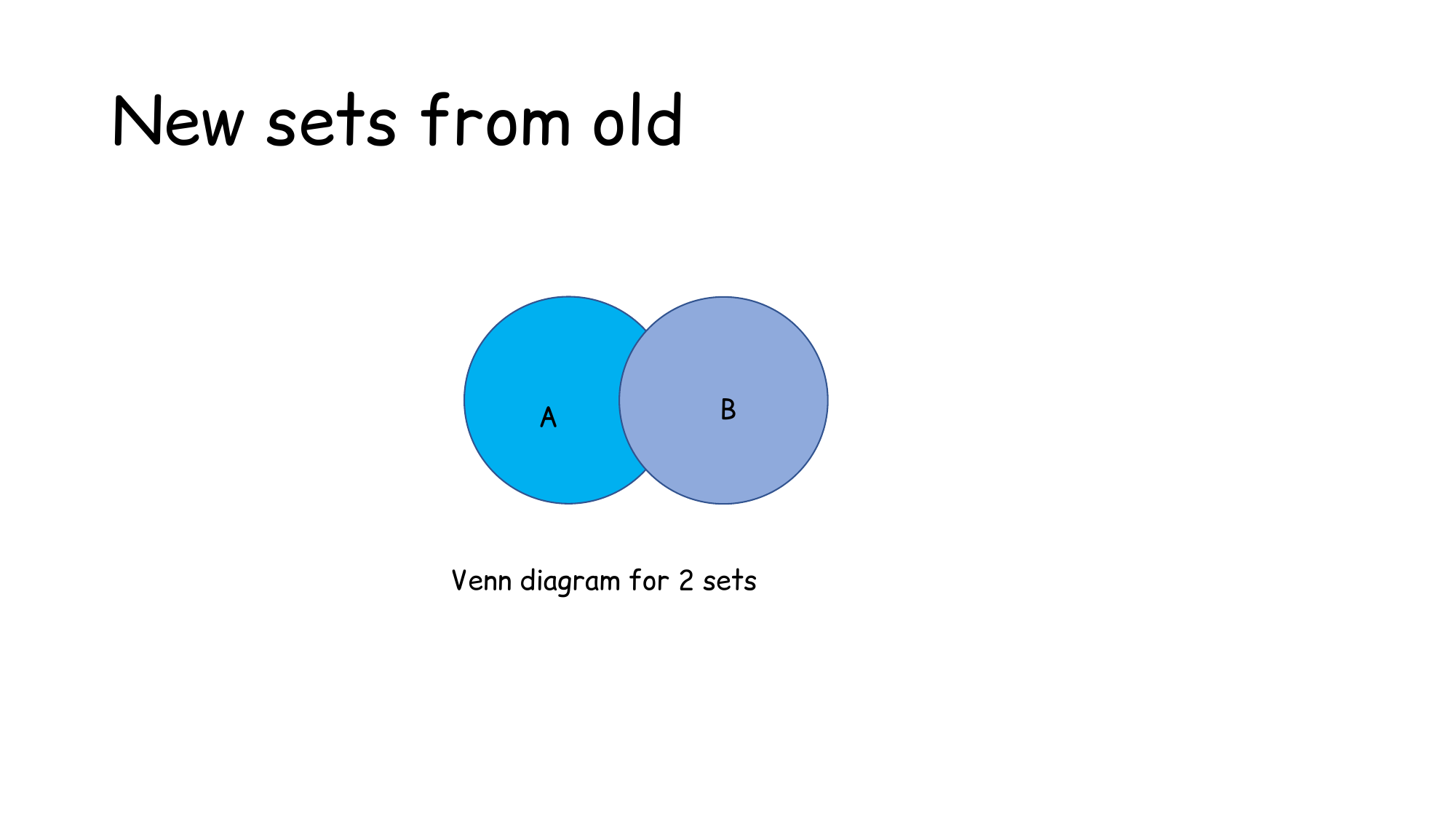

# New sets from old

B
A
Venn diagram for 2 sets